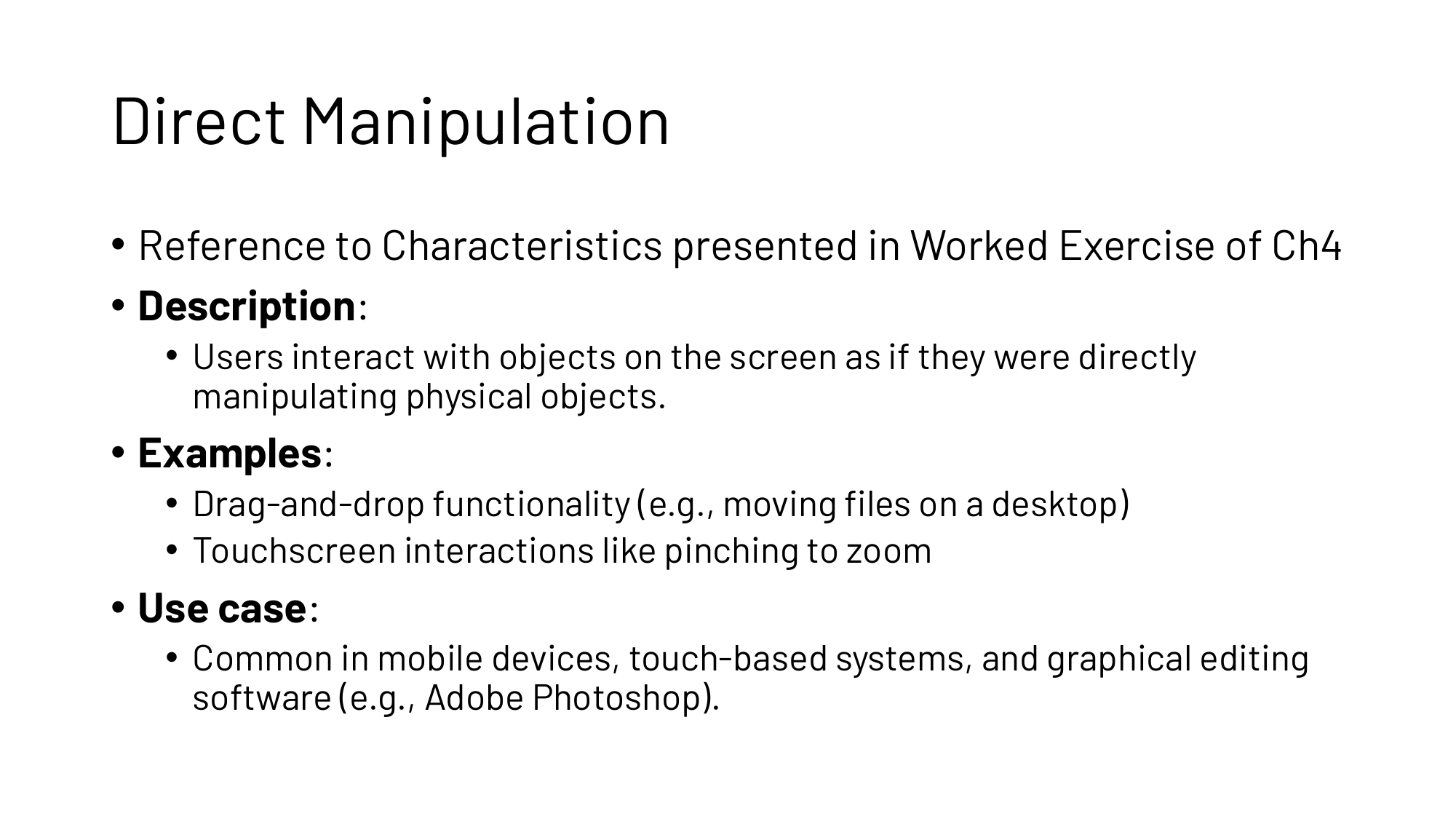

# Direct Manipulation
Reference to Characteristics presented in Worked Exercise of Ch4
Description:
Users interact with objects on the screen as if they were directly manipulating physical objects.
Examples:
Drag-and-drop functionality (e.g., moving files on a desktop)
Touchscreen interactions like pinching to zoom
Use case:
Common in mobile devices, touch-based systems, and graphical editing software (e.g., Adobe Photoshop).